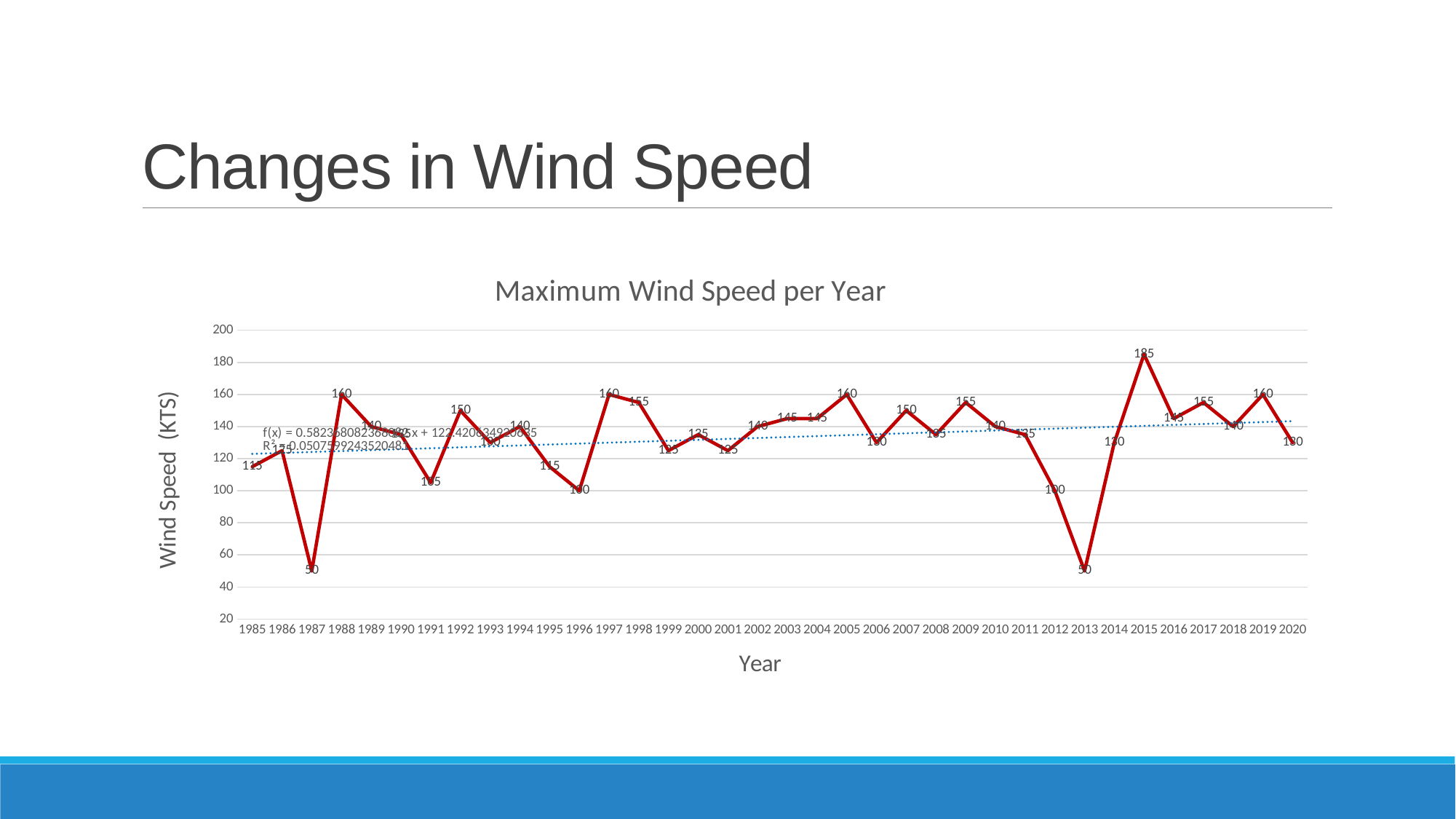

# Changes in Wind Speed

### Chart: Maximum Wind Speed per Year

| Category | Total |
|---|---|
| 1985 | 115.0 |
| 1986 | 125.0 |
| 1987 | 50.0 |
| 1988 | 160.0 |
| 1989 | 140.0 |
| 1990 | 135.0 |
| 1991 | 105.0 |
| 1992 | 150.0 |
| 1993 | 130.0 |
| 1994 | 140.0 |
| 1995 | 115.0 |
| 1996 | 100.0 |
| 1997 | 160.0 |
| 1998 | 155.0 |
| 1999 | 125.0 |
| 2000 | 135.0 |
| 2001 | 125.0 |
| 2002 | 140.0 |
| 2003 | 145.0 |
| 2004 | 145.0 |
| 2005 | 160.0 |
| 2006 | 130.0 |
| 2007 | 150.0 |
| 2008 | 135.0 |
| 2009 | 155.0 |
| 2010 | 140.0 |
| 2011 | 135.0 |
| 2012 | 100.0 |
| 2013 | 50.0 |
| 2014 | 130.0 |
| 2015 | 185.0 |
| 2016 | 145.0 |
| 2017 | 155.0 |
| 2018 | 140.0 |
| 2019 | 160.0 |
| 2020 | 130.0 |